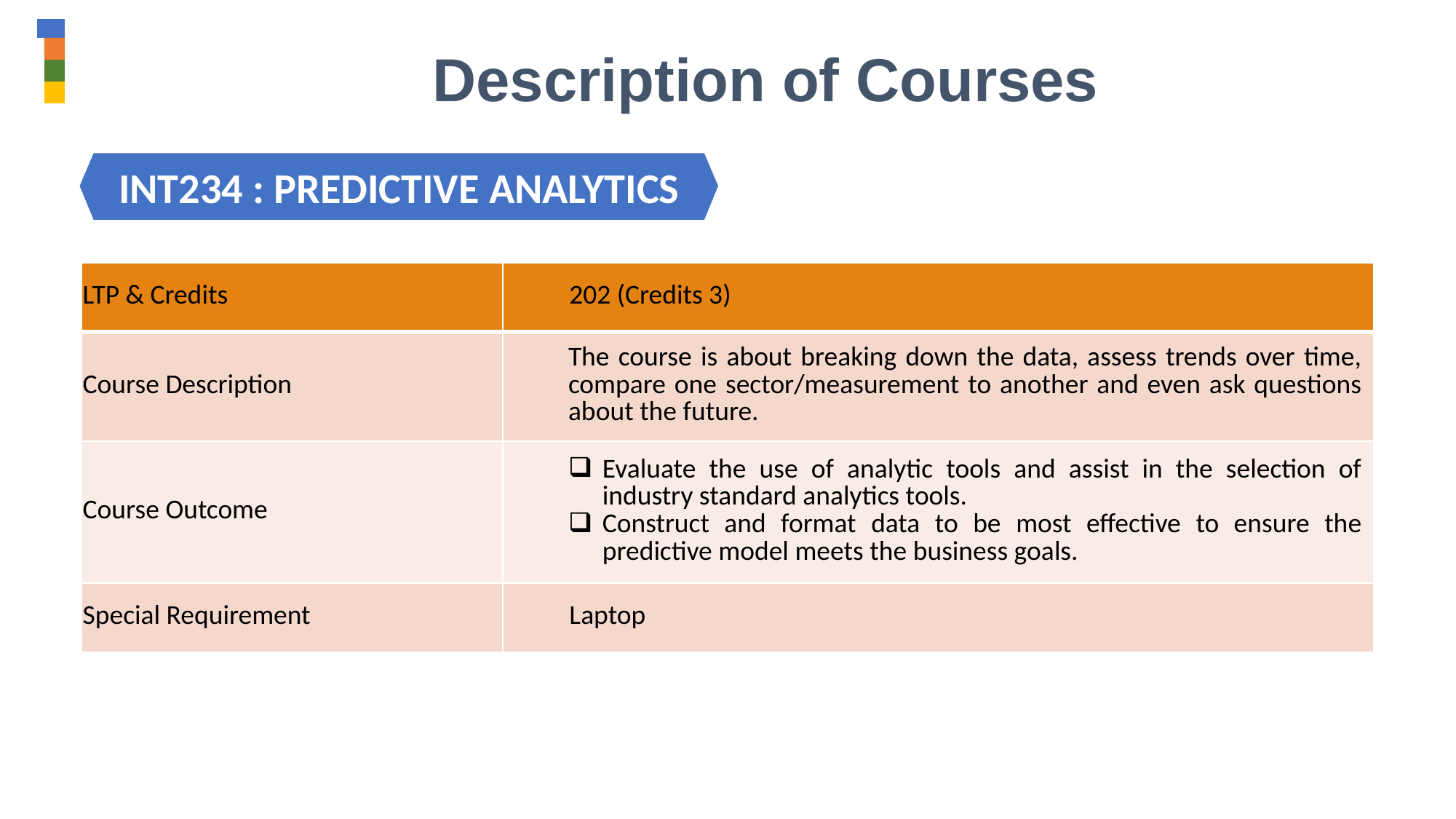

Description of Courses
INT234 : PREDICTIVE ANALYTICS
| LTP & Credits | 202 (Credits 3) |
| --- | --- |
| Course Description | The course is about breaking down the data, assess trends over time, compare one sector/measurement to another and even ask questions about the future. |
| Course Outcome | Evaluate the use of analytic tools and assist in the selection of industry standard analytics tools. Construct and format data to be most effective to ensure the predictive model meets the business goals. |
| Special Requirement | Laptop |